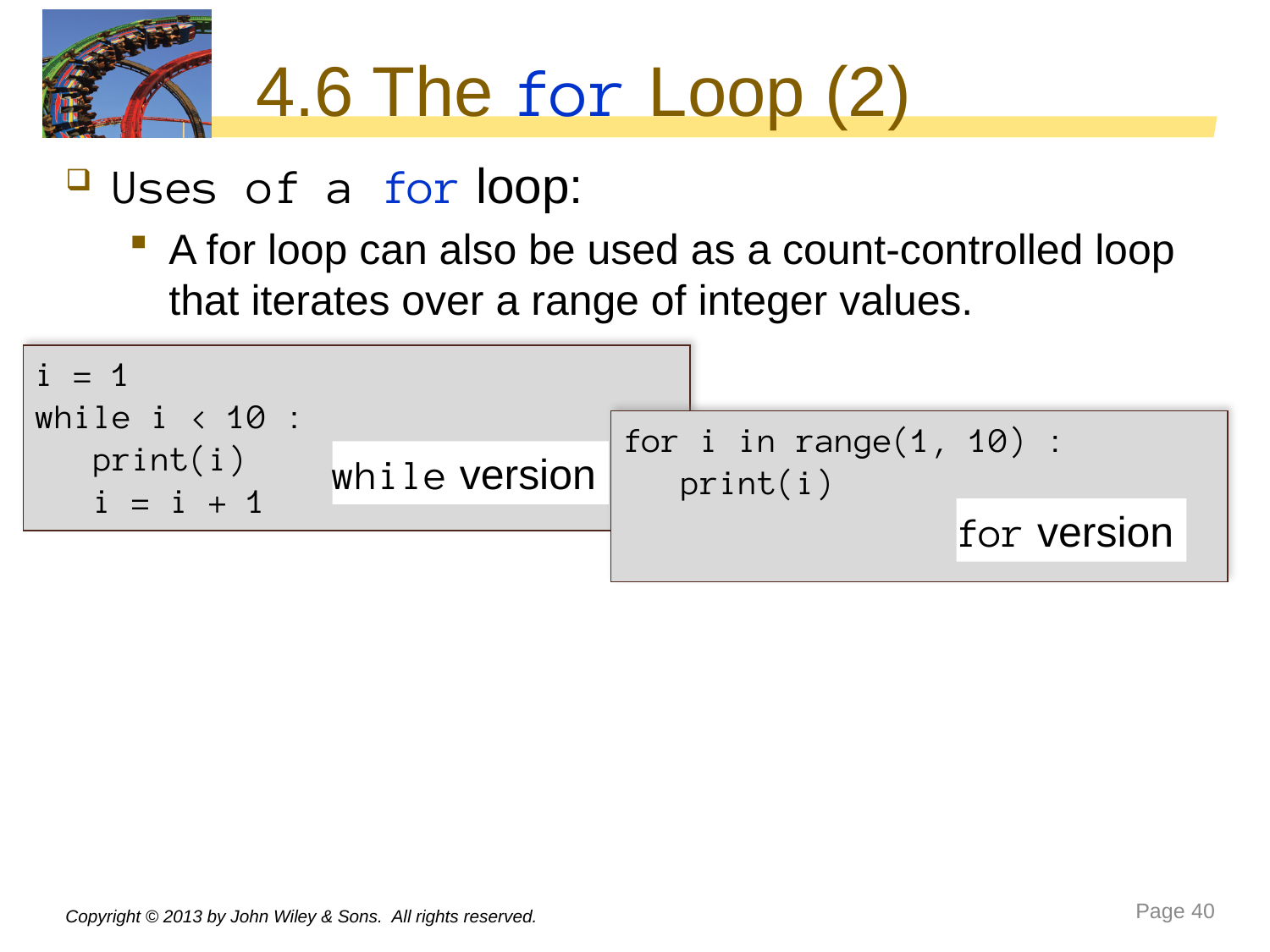

# 4.6 The for Loop (2)
Uses of a for loop:
A for loop can also be used as a count-controlled loop that iterates over a range of integer values.
i = 1
while i < 10 :
   print(i)
   i = i + 1
for i in range(1, 10) :
   print(i)
while version
for version

Copyright © 2013 by John Wiley & Sons.  All rights reserved.
Page 40